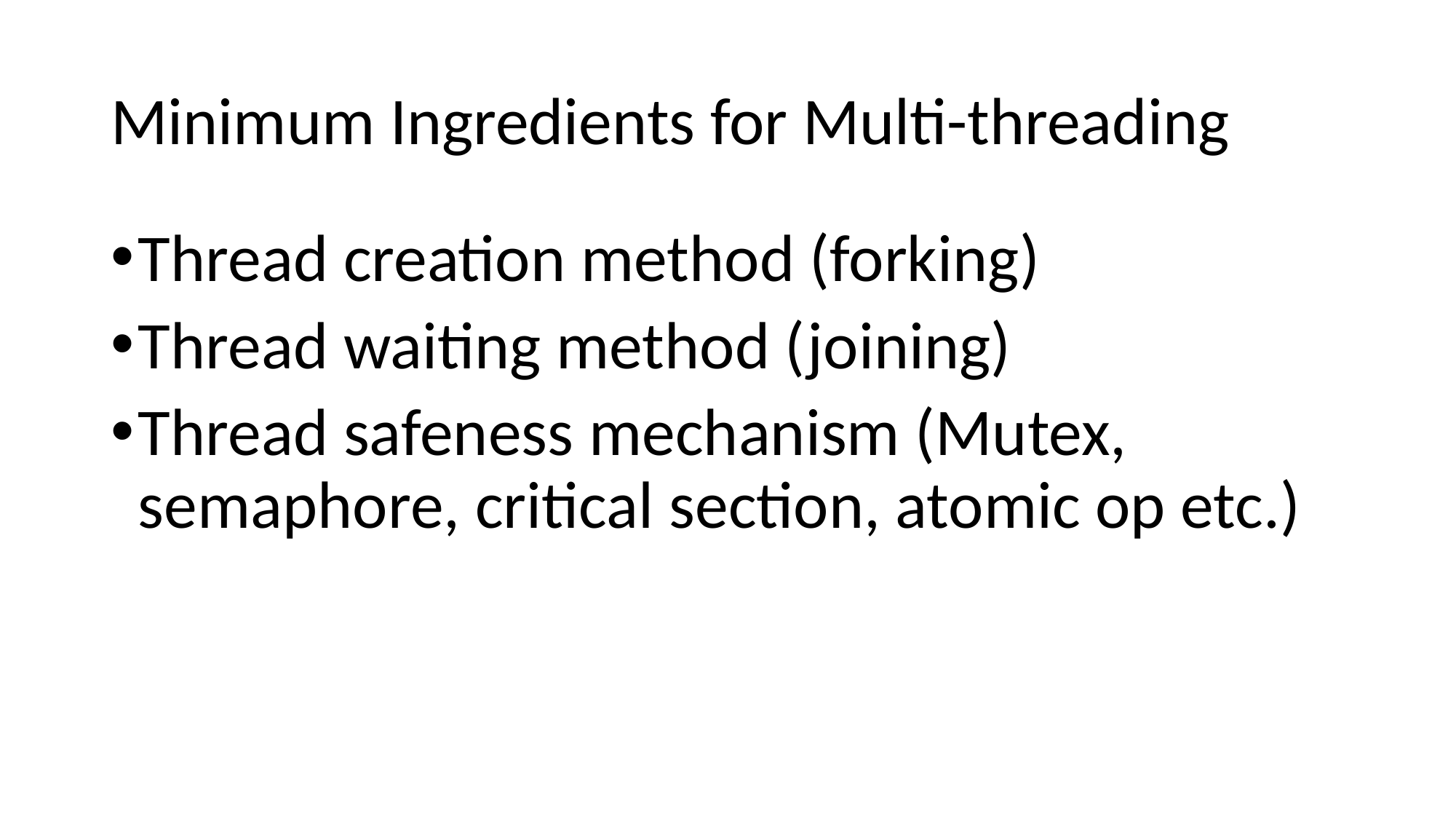

# Minimum Ingredients for Multi-threading
Thread creation method (forking)
Thread waiting method (joining)
Thread safeness mechanism (Mutex, semaphore, critical section, atomic op etc.)